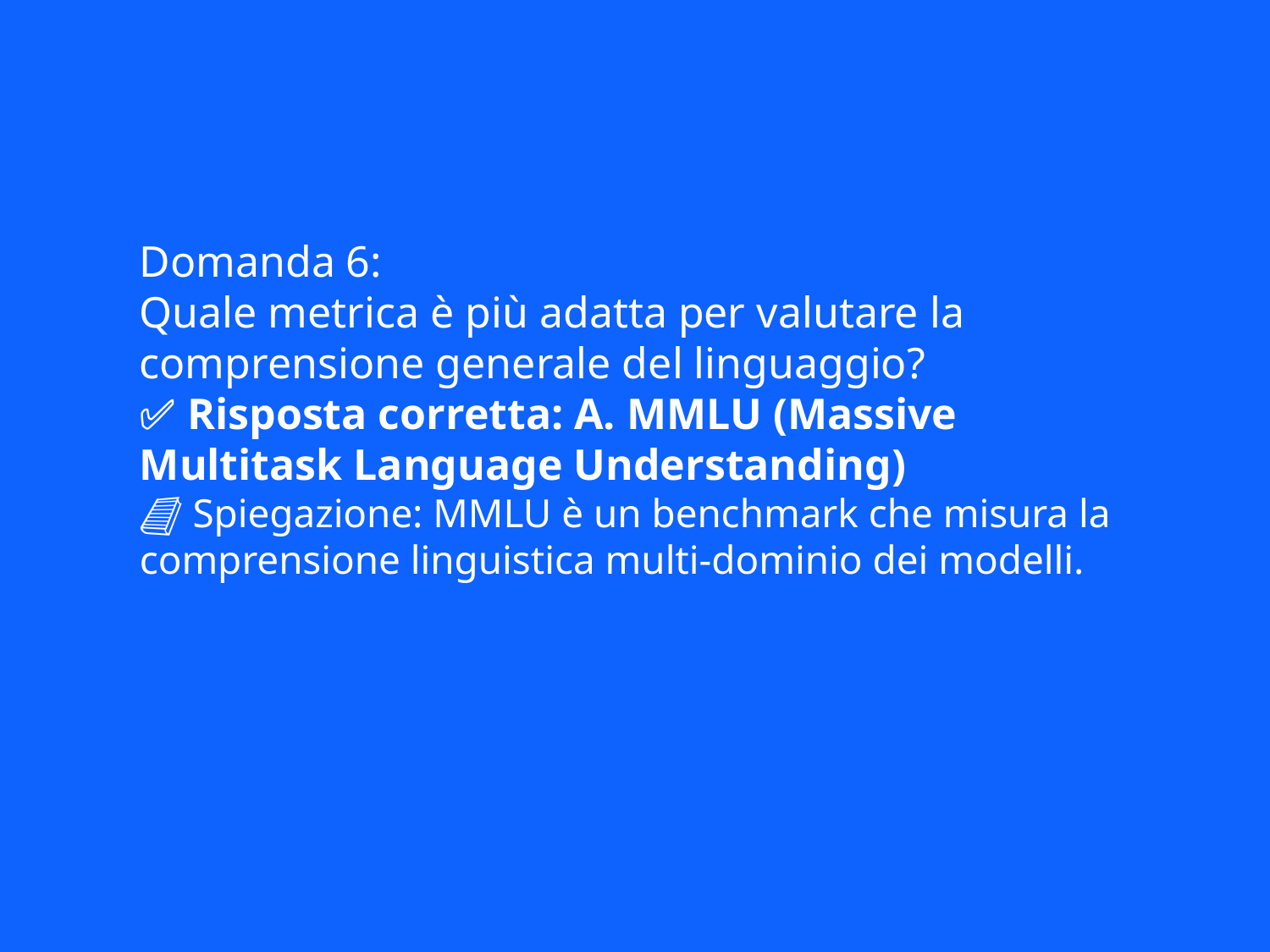

Domanda 6:
Quale metrica è più adatta per valutare la comprensione generale del linguaggio?
✅ Risposta corretta: A. MMLU (Massive Multitask Language Understanding)
📘 Spiegazione: MMLU è un benchmark che misura la comprensione linguistica multi-dominio dei modelli.